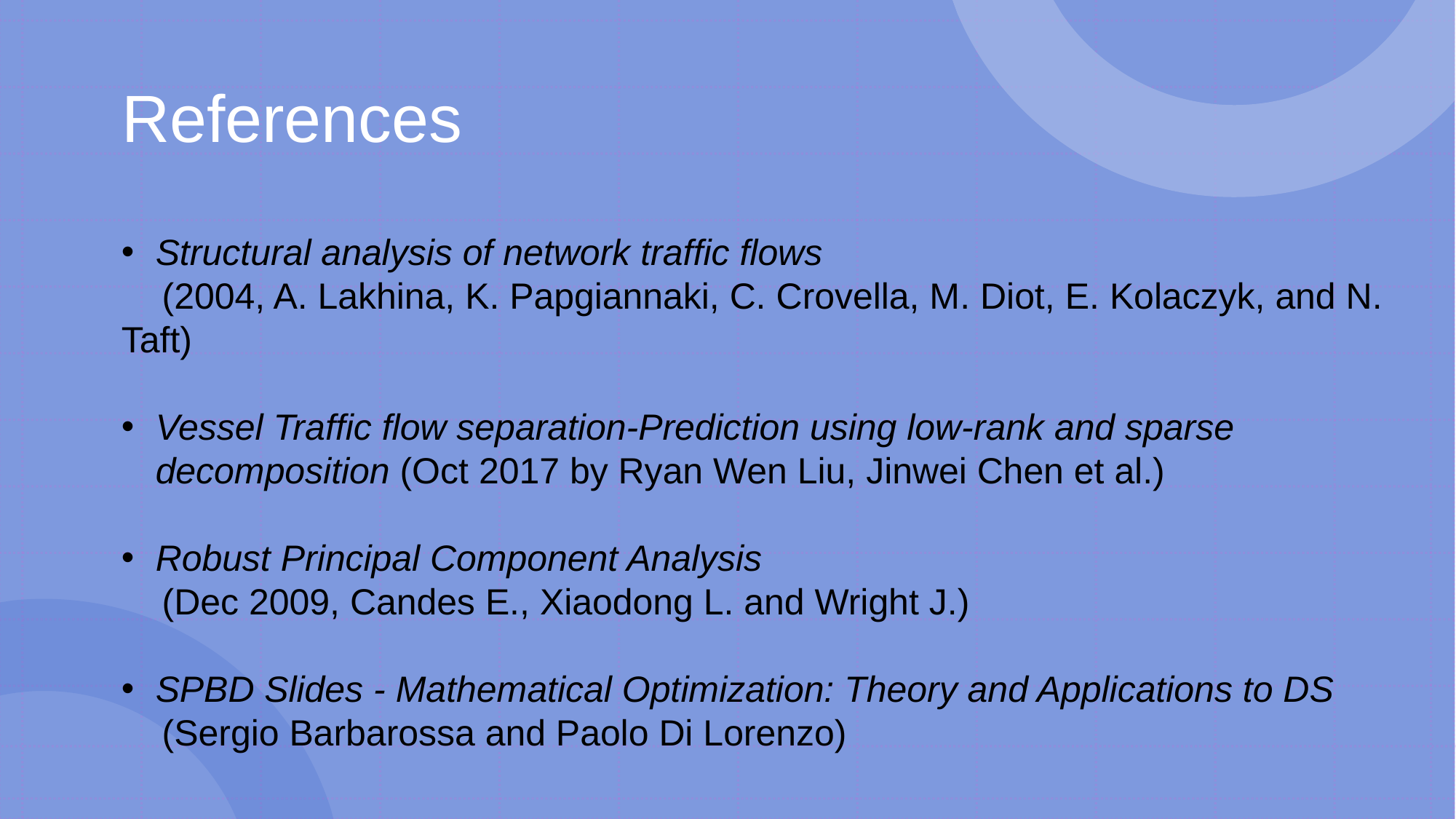

# References
Structural analysis of network traffic flows
    (2004, A. Lakhina, K. Papgiannaki, C. Crovella, M. Diot, E. Kolaczyk, and N. Taft)

Vessel Traffic flow separation-Prediction using low-rank and sparse decomposition (Oct 2017 by Ryan Wen Liu, Jinwei Chen et al.)

Robust Principal Component Analysis
    (Dec 2009, Candes E., Xiaodong L. and Wright J.)

SPBD Slides - Mathematical Optimization: Theory and Applications to DS
    (Sergio Barbarossa and Paolo Di Lorenzo)